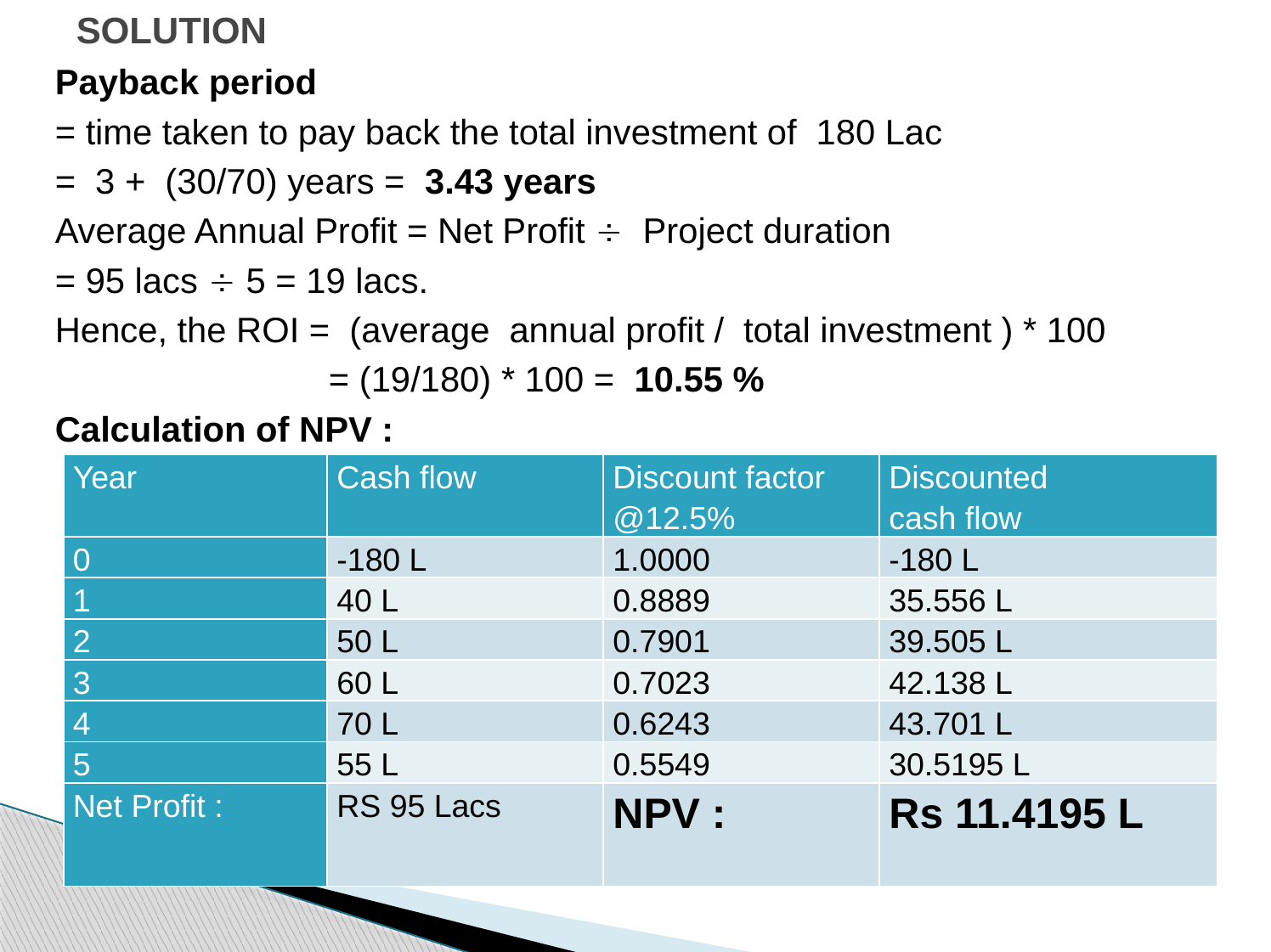

# SOLUTION
Payback period
= time taken to pay back the total investment of  180 Lac
=  3 +  (30/70) years =  3.43 years
Average Annual Profit = Net Profit ÷  Project duration
= 95 lacs ÷ 5 = 19 lacs.
Hence, the ROI =  (average  annual profit /  total investment ) * 100
                            = (19/180) * 100 =  10.55 %
Calculation of NPV :

| Year | Cash flow | Discount factor @12.5% | Discounted cash flow |
| --- | --- | --- | --- |
| 0 | -180 L | 1.0000 | -180 L |
| 1 | 40 L | 0.8889 | 35.556 L |
| 2 | 50 L | 0.7901 | 39.505 L |
| 3 | 60 L | 0.7023 | 42.138 L |
| 4 | 70 L | 0.6243 | 43.701 L |
| 5 | 55 L | 0.5549 | 30.5195 L |
| Net Profit : | RS 95 Lacs | NPV : | Rs 11.4195 L |